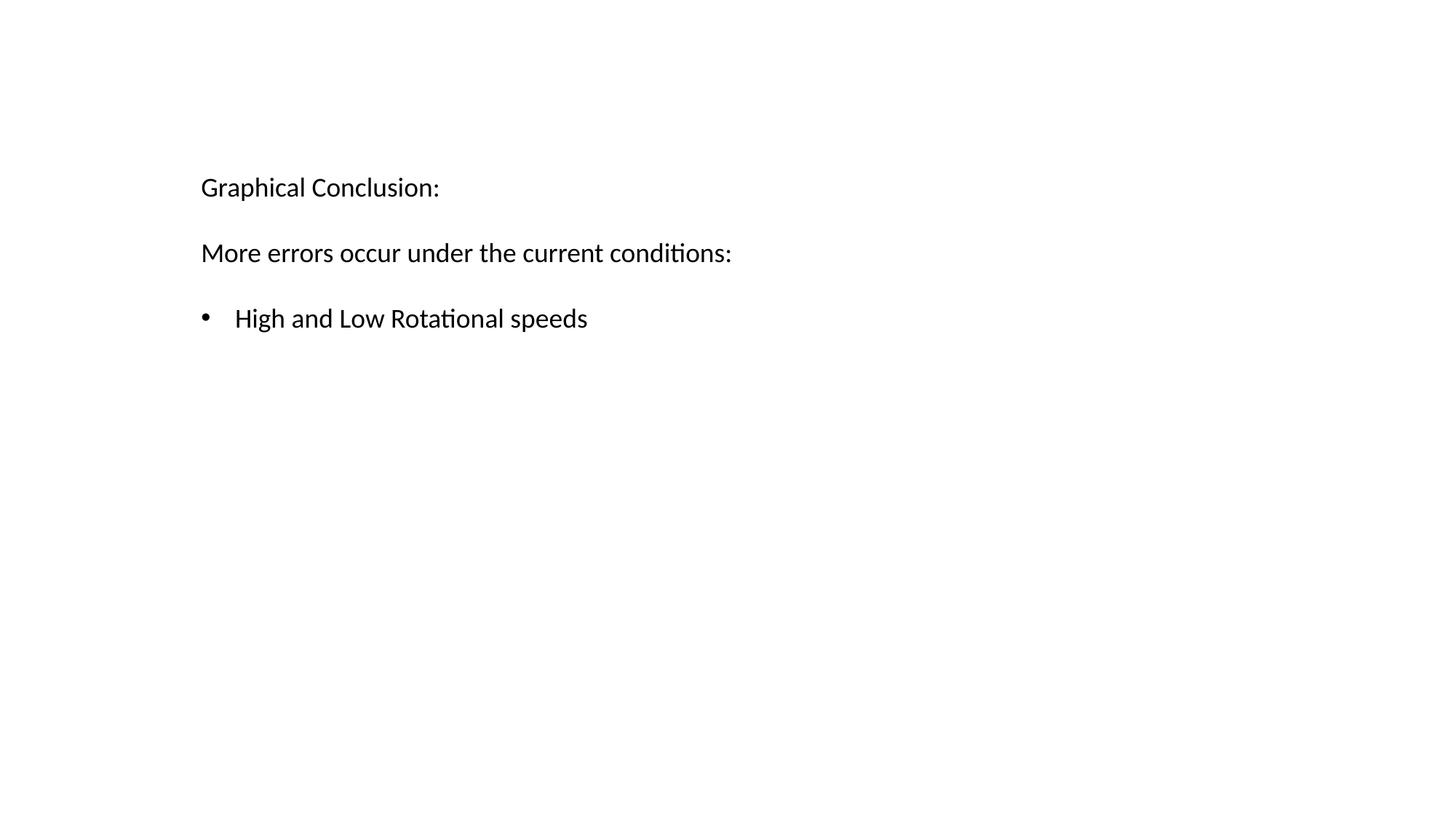

Graphical Conclusion:

More errors occur under the current conditions:

High and Low Rotational speeds